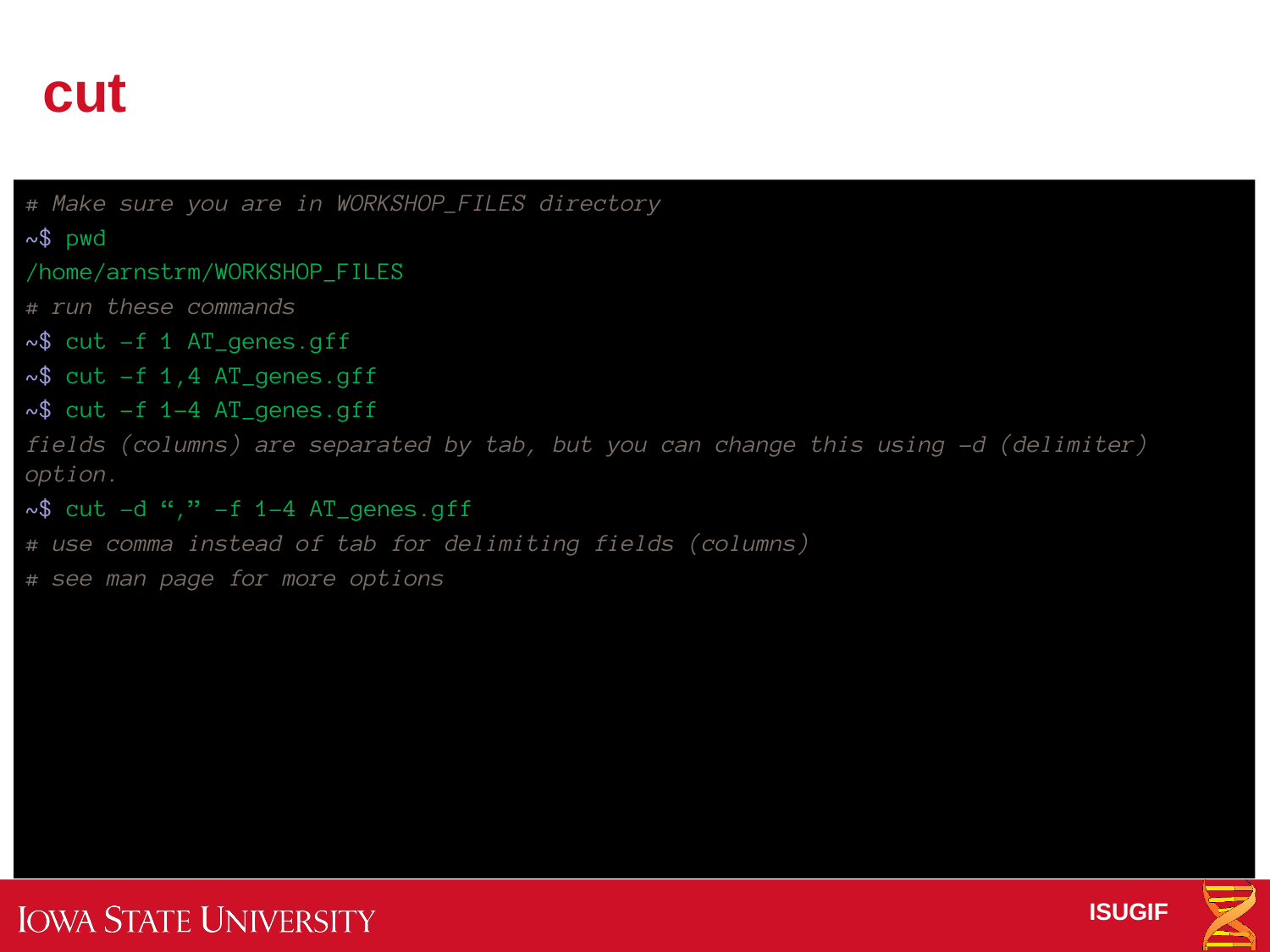

# cut
# Make sure you are in WORKSHOP_FILES directory
~$ pwd
/home/arnstrm/WORKSHOP_FILES
# run these commands
~$ cut -f 1 AT_genes.gff
~$ cut -f 1,4 AT_genes.gff
~$ cut -f 1-4 AT_genes.gff
fields (columns) are separated by tab, but you can change this using -d (delimiter) option.
~$ cut –d “,” -f 1-4 AT_genes.gff
# use comma instead of tab for delimiting fields (columns)
# see man page for more options